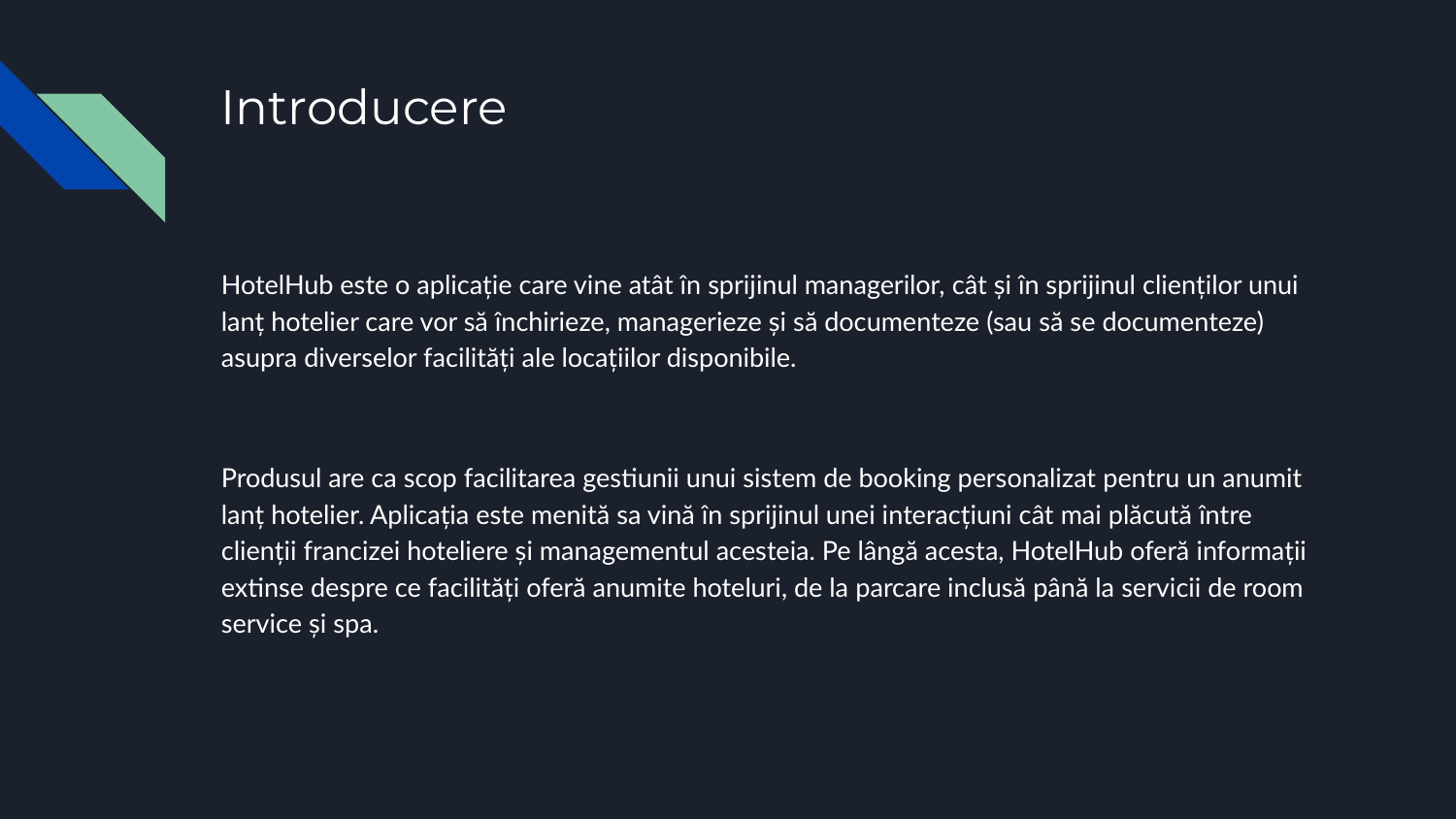

# Introducere
HotelHub este o aplicație care vine atât în sprijinul managerilor, cât și în sprijinul clienților unui lanț hotelier care vor să închirieze, managerieze și să documenteze (sau să se documenteze) asupra diverselor facilități ale locațiilor disponibile.

Produsul are ca scop facilitarea gestiunii unui sistem de booking personalizat pentru un anumit lanț hotelier. Aplicația este menită sa vină în sprijinul unei interacțiuni cât mai plăcută între clienții francizei hoteliere și managementul acesteia. Pe lângă acesta, HotelHub oferă informații extinse despre ce facilități oferă anumite hoteluri, de la parcare inclusă până la servicii de room service și spa.